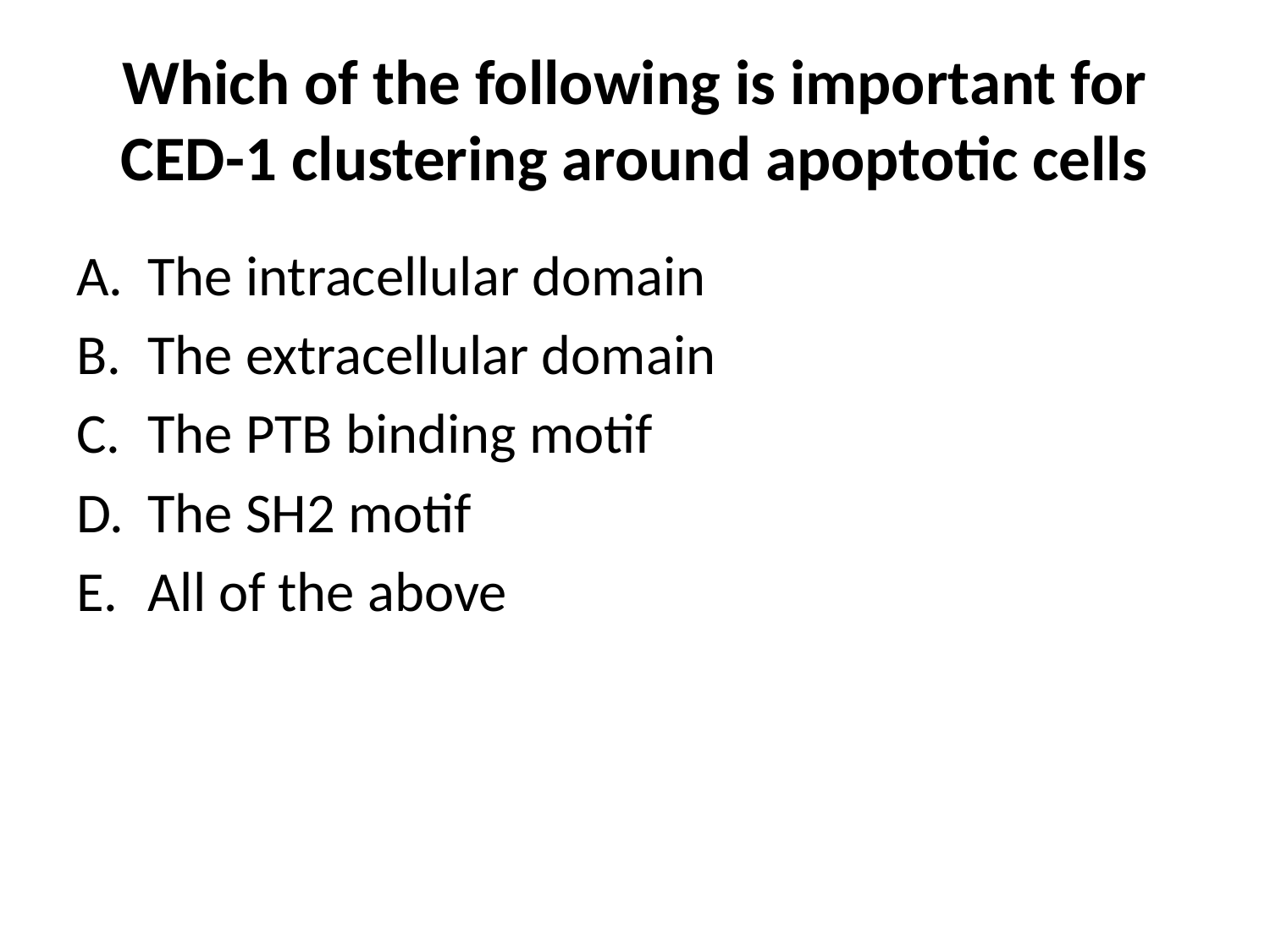

# Which of the following is important for CED-1 clustering around apoptotic cells
The intracellular domain
The extracellular domain
The PTB binding motif
The SH2 motif
All of the above